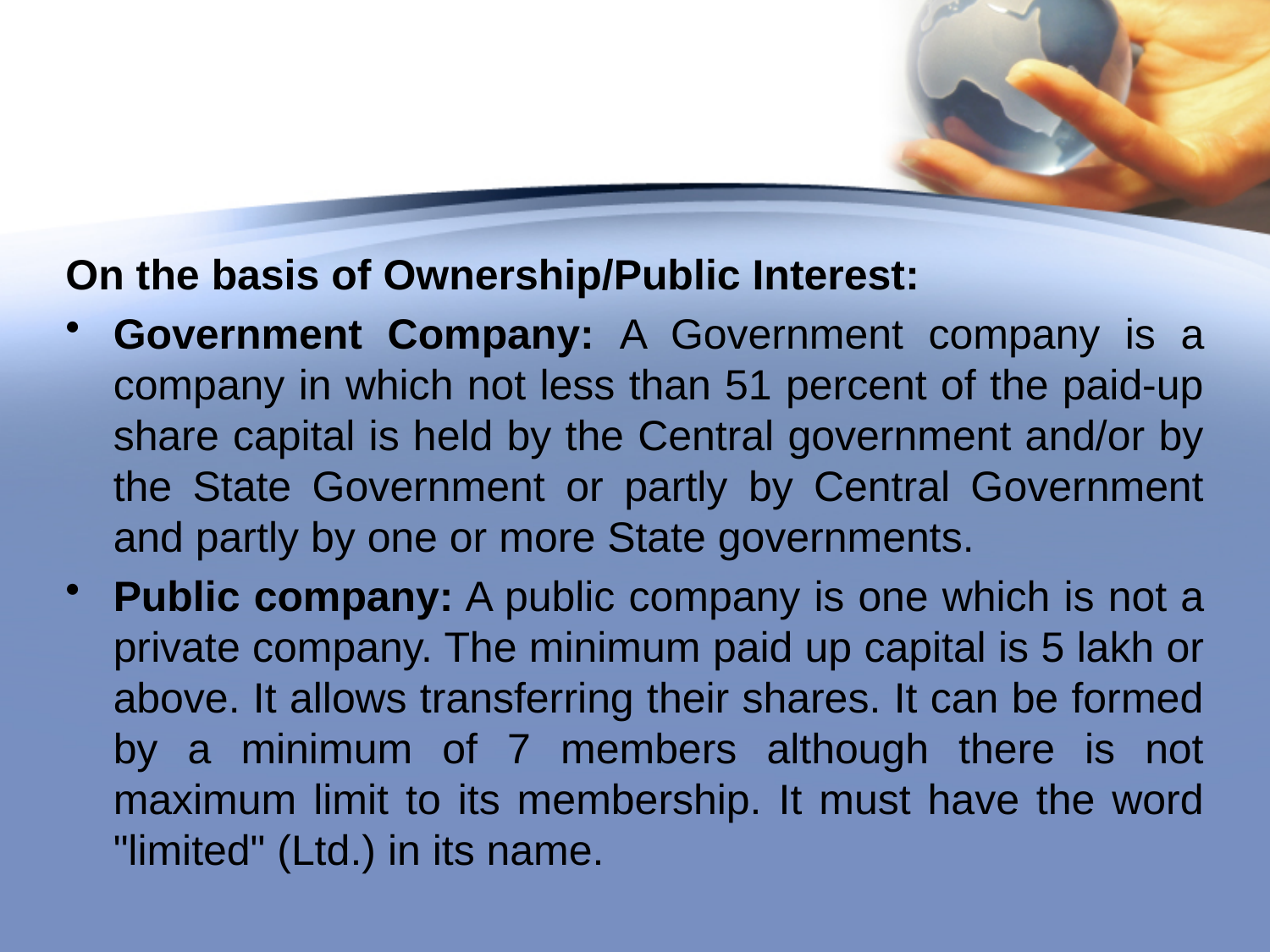

#
On the basis of Ownership/Public Interest:
Government Company: A Government company is a company in which not less than 51 percent of the paid-up share capital is held by the Central government and/or by the State Government or partly by Central Government and partly by one or more State governments.
Public company: A public company is one which is not a private company. The minimum paid up capital is 5 lakh or above. It allows transferring their shares. It can be formed by a minimum of 7 members although there is not maximum limit to its membership. It must have the word "limited" (Ltd.) in its name.